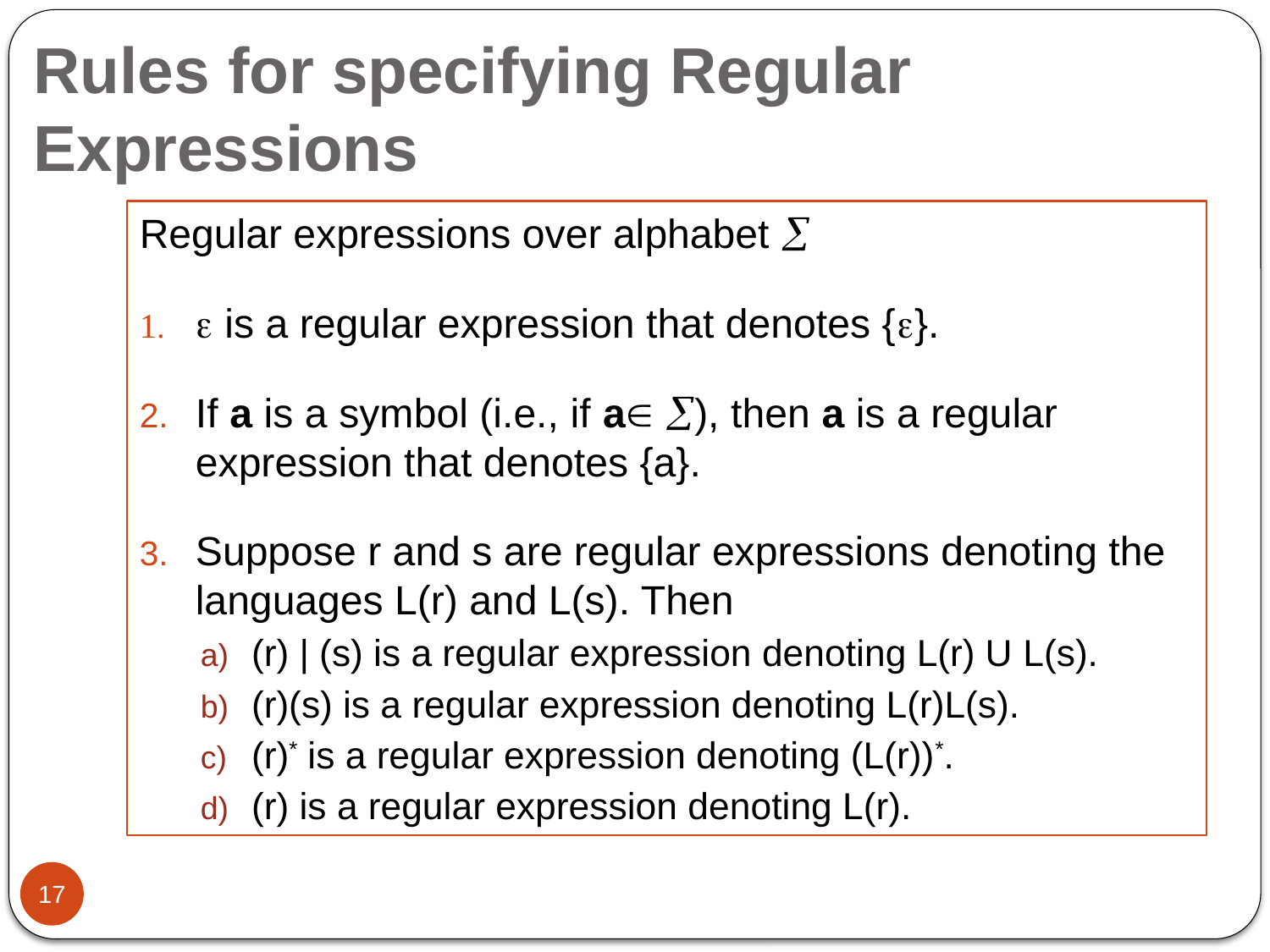

# Rules for specifying Regular Expressions
Regular expressions over alphabet ∑

ε is a regular expression that denotes {ε}.

If a is a symbol (i.e., if a∈ ∑), then a is a regular expression that denotes {a}.

Suppose r and s are regular expressions denoting the languages L(r) and L(s). Then
(r) | (s) is a regular expression denoting L(r) U L(s).
(r)(s) is a regular expression denoting L(r)L(s).
(r)* is a regular expression denoting (L(r))*.
(r) is a regular expression denoting L(r).
17